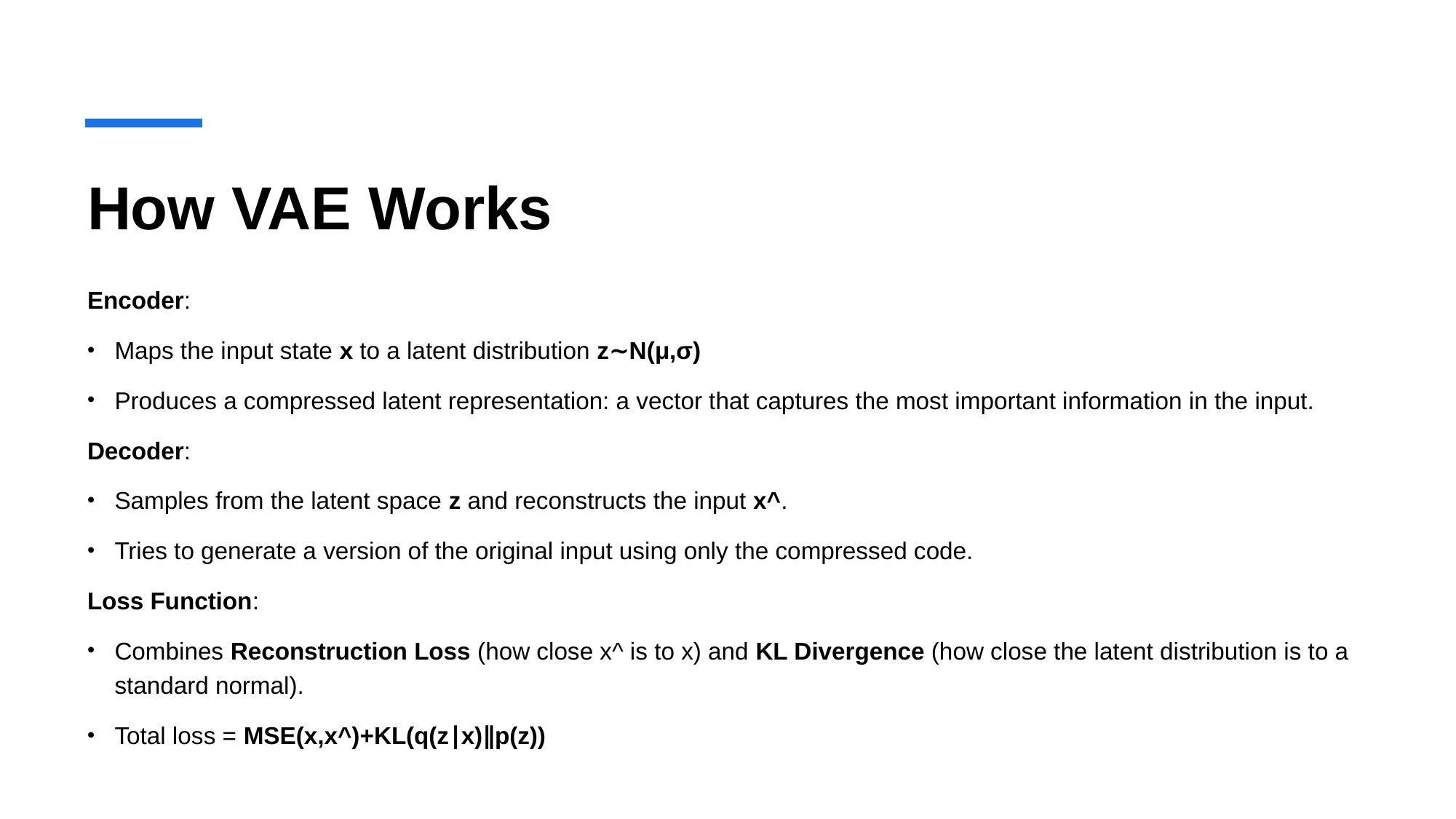

# How VAE Works
Encoder:
Maps the input state x to a latent distribution z∼N(μ,σ)
Produces a compressed latent representation: a vector that captures the most important information in the input.
Decoder:
Samples from the latent space z and reconstructs the input x^.
Tries to generate a version of the original input using only the compressed code.
Loss Function:
Combines Reconstruction Loss (how close x^ is to x) and KL Divergence (how close the latent distribution is to a standard normal).
Total loss = MSE(x,x^)+KL(q(z∣x)∥p(z))